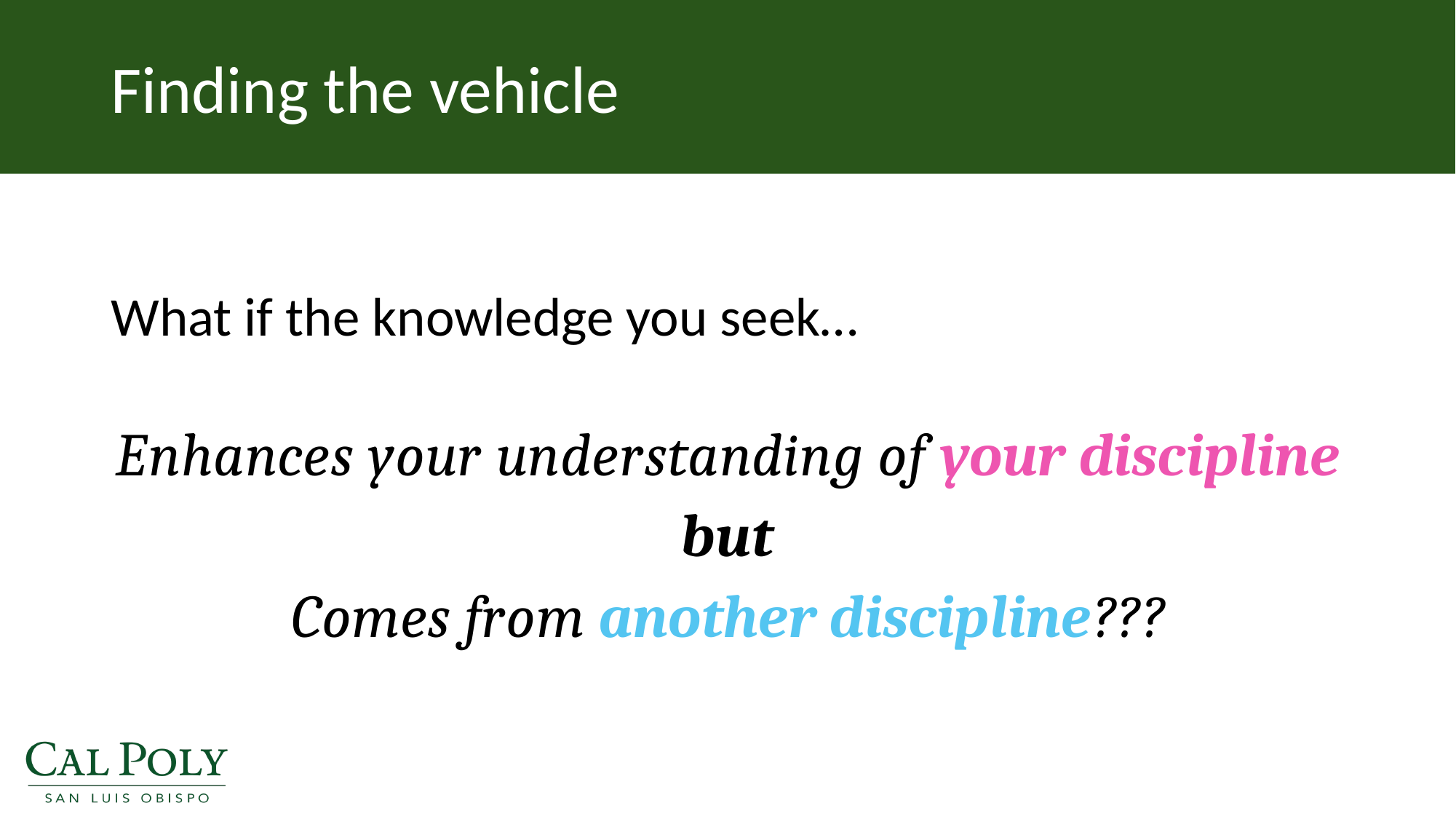

Finding the vehicle

What if the knowledge you seek…

Enhances your understanding of your discipline
but
Comes from another discipline???